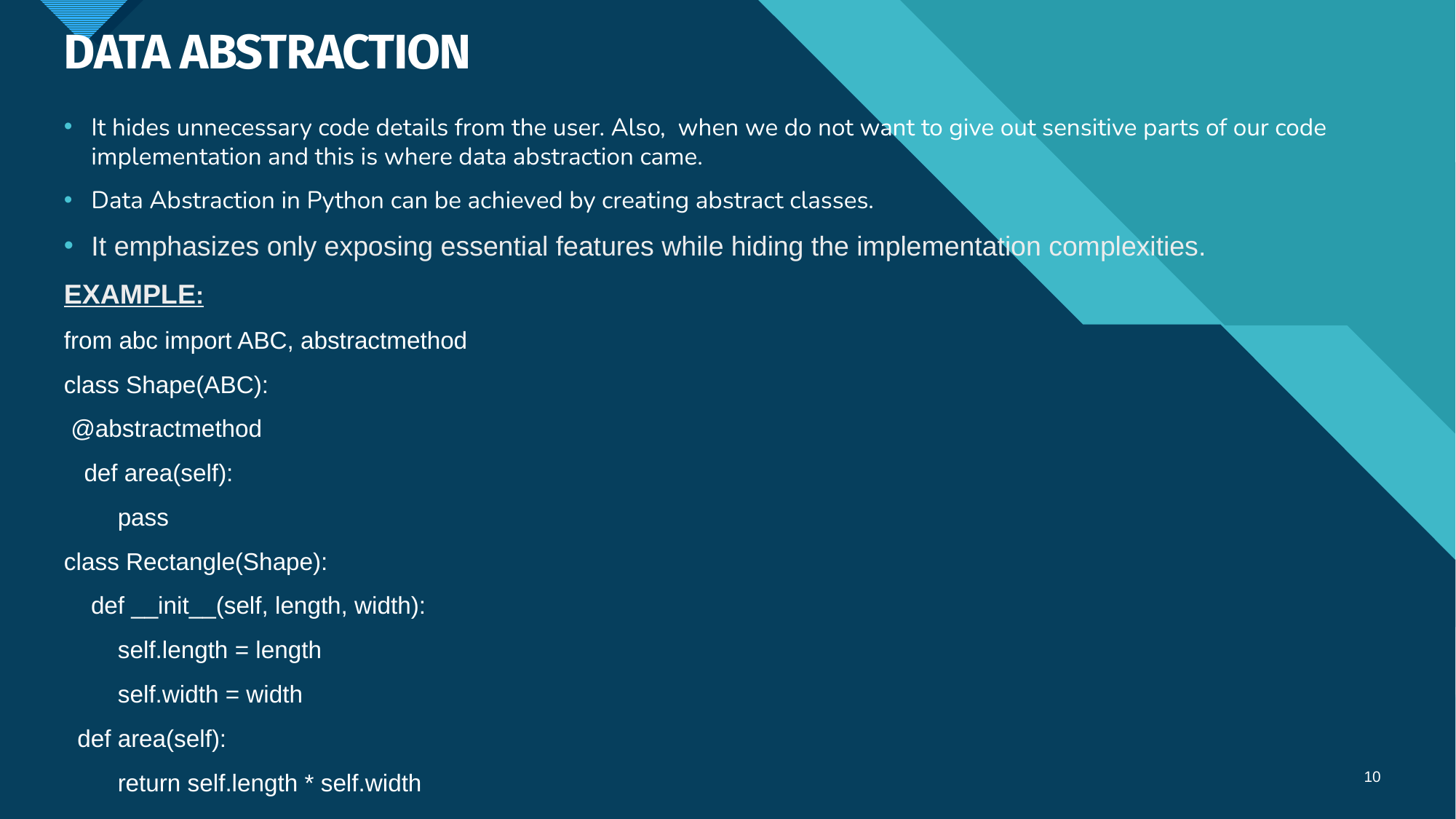

# DATA ABSTRACTION
It hides unnecessary code details from the user. Also,  when we do not want to give out sensitive parts of our code implementation and this is where data abstraction came.
Data Abstraction in Python can be achieved by creating abstract classes.
It emphasizes only exposing essential features while hiding the implementation complexities.
EXAMPLE:
from abc import ABC, abstractmethod
class Shape(ABC):
 @abstractmethod
   def area(self):
        pass
class Rectangle(Shape):
    def __init__(self, length, width):
        self.length = length
        self.width = width
  def area(self):
        return self.length * self.width

10